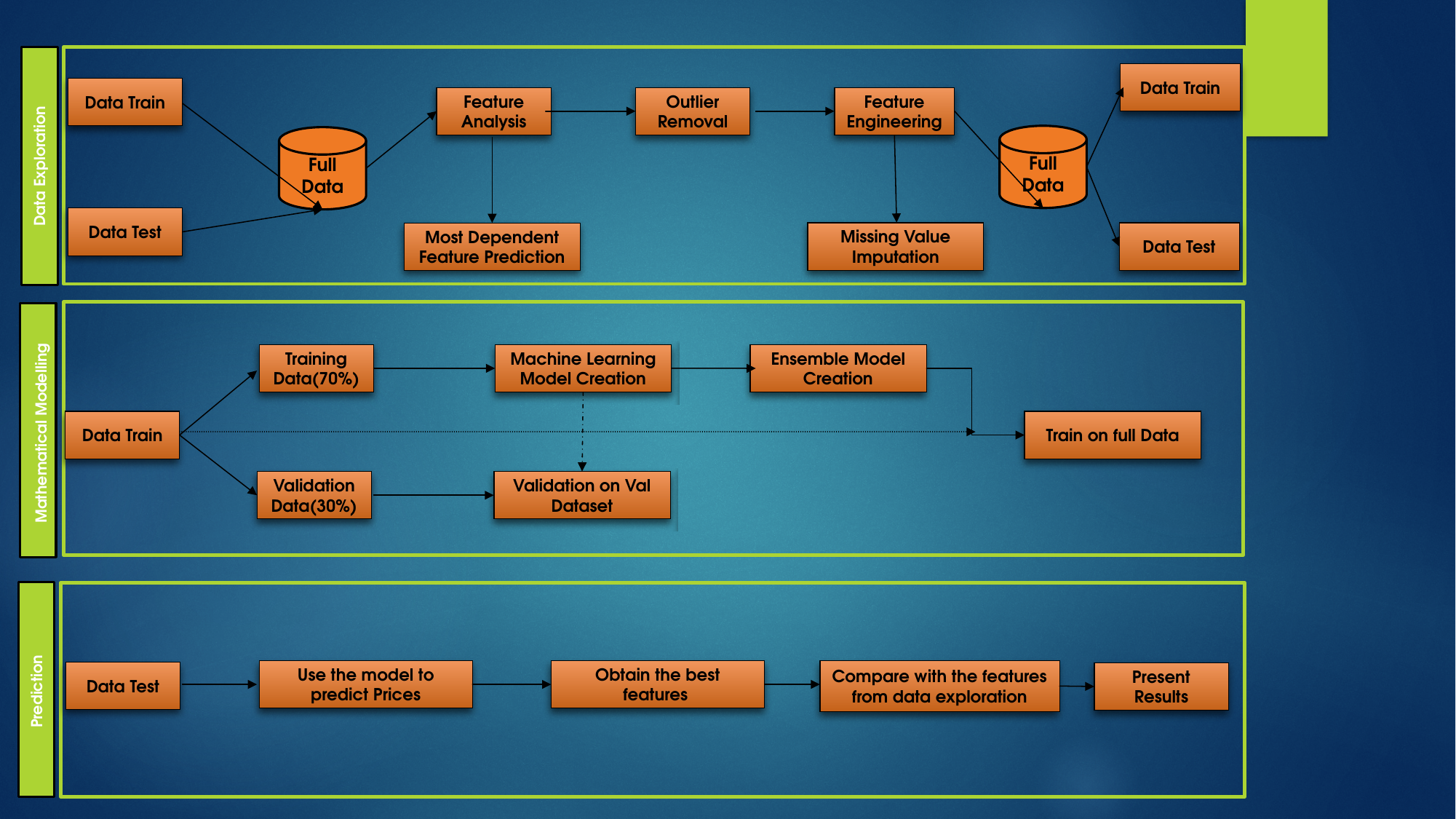

Data Train
Data Train
Feature Analysis
Outlier Removal
Feature Engineering
Full Data
Full Data
Data Exploration
Data Test
Missing Value Imputation
Data Test
Most Dependent Feature Prediction

Training Data(70%)
Machine Learning Model Creation
Ensemble Model Creation
Data Train
Train on full Data
Mathematical Modelling
Validation Data(30%)
Validation on Val Dataset

Use the model to predict Prices
Obtain the best features
Compare with the features from data exploration
Data Test
Present Results
Prediction